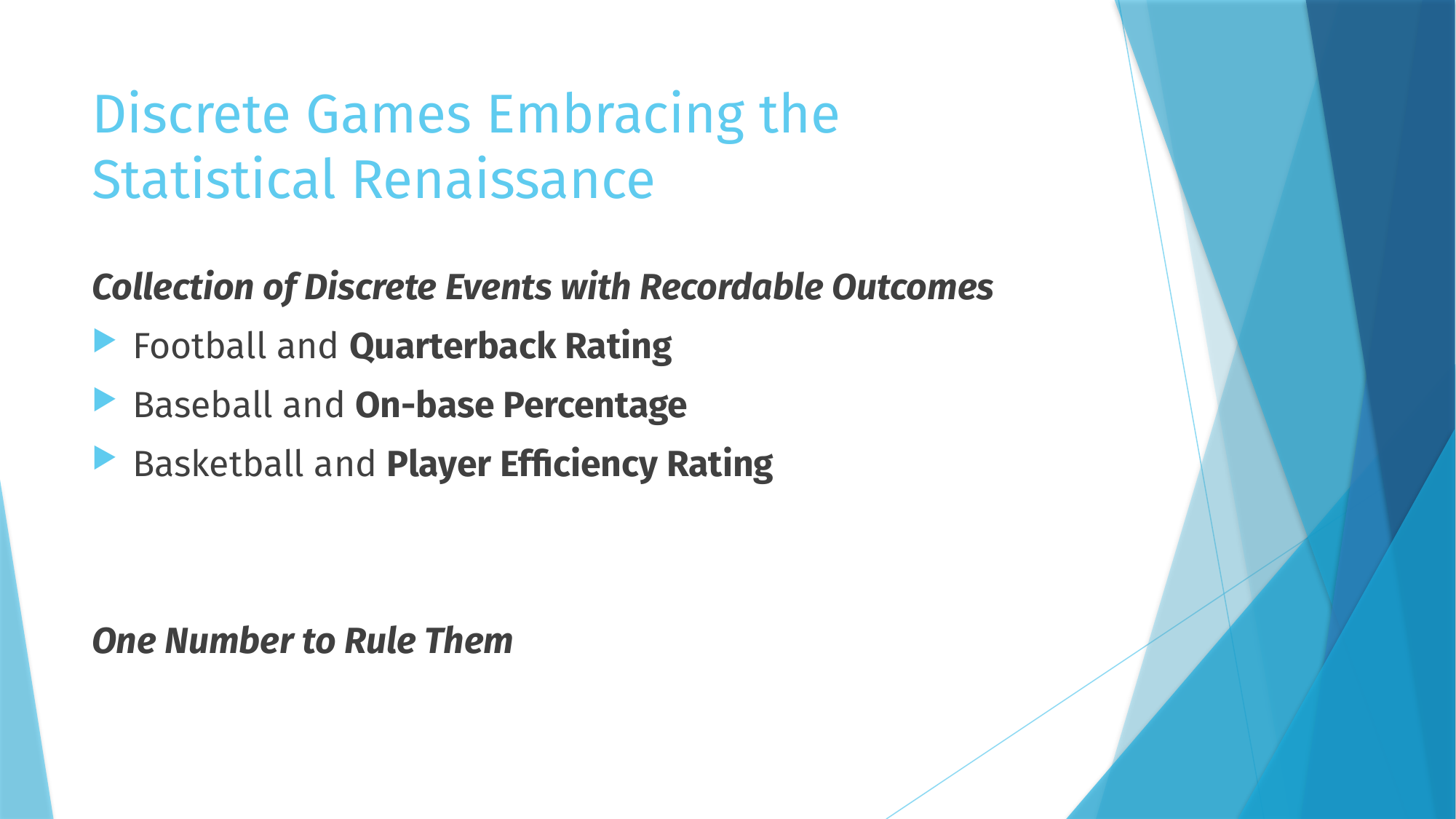

# Discrete Games Embracing the Statistical Renaissance
Collection of Discrete Events with Recordable Outcomes
Football and Quarterback Rating
Baseball and On-base Percentage
Basketball and Player Efficiency Rating

One Number to Rule Them